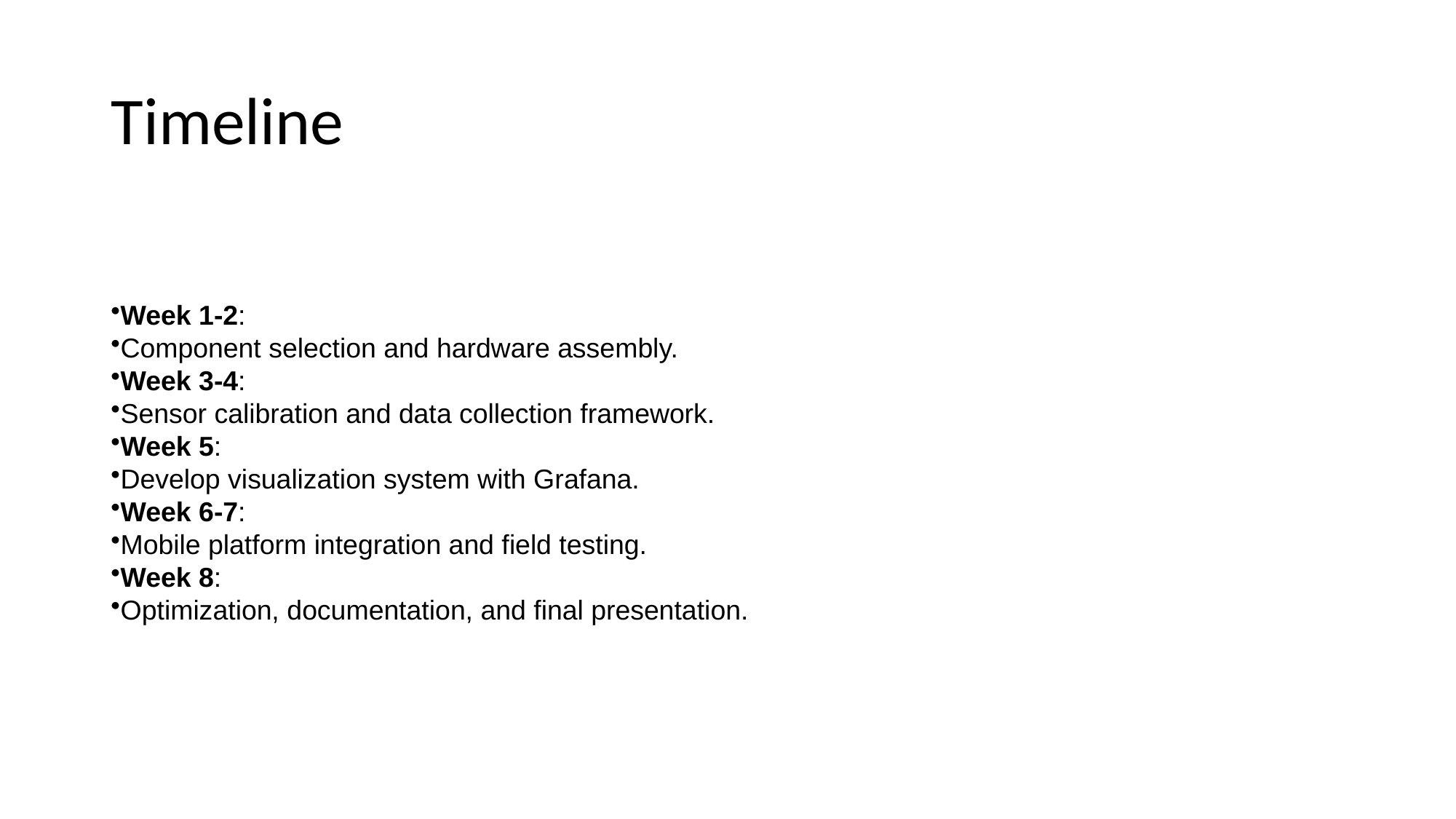

# Timeline
Week 1-2:
Component selection and hardware assembly.
Week 3-4:
Sensor calibration and data collection framework.
Week 5:
Develop visualization system with Grafana.
Week 6-7:
Mobile platform integration and field testing.
Week 8:
Optimization, documentation, and final presentation.